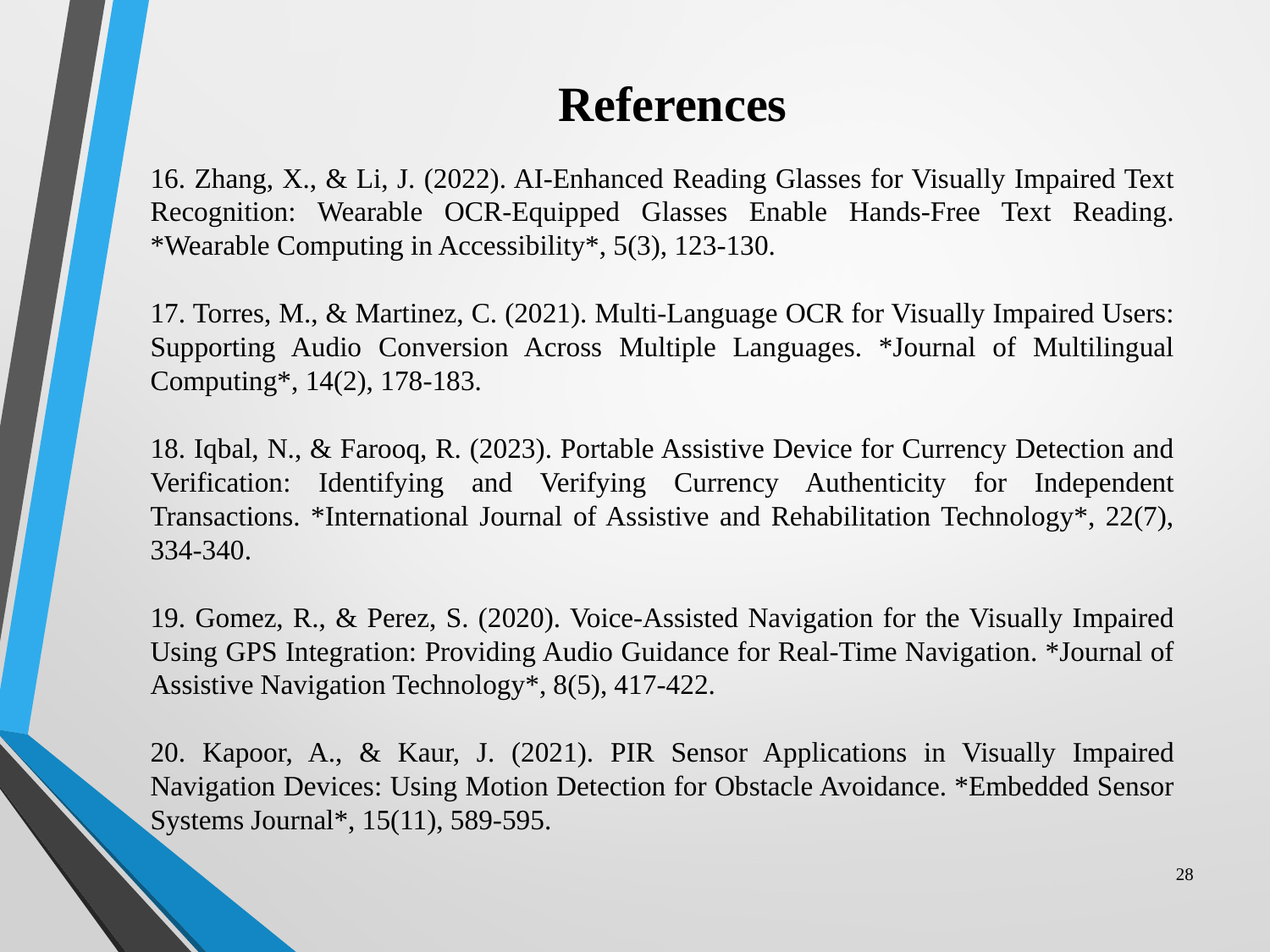

# References
16. Zhang, X., & Li, J. (2022). AI-Enhanced Reading Glasses for Visually Impaired Text Recognition: Wearable OCR-Equipped Glasses Enable Hands-Free Text Reading. *Wearable Computing in Accessibility*, 5(3), 123-130.

17. Torres, M., & Martinez, C. (2021). Multi-Language OCR for Visually Impaired Users: Supporting Audio Conversion Across Multiple Languages. *Journal of Multilingual Computing*, 14(2), 178-183.

18. Iqbal, N., & Farooq, R. (2023). Portable Assistive Device for Currency Detection and Verification: Identifying and Verifying Currency Authenticity for Independent Transactions. *International Journal of Assistive and Rehabilitation Technology*, 22(7), 334-340.

19. Gomez, R., & Perez, S. (2020). Voice-Assisted Navigation for the Visually Impaired Using GPS Integration: Providing Audio Guidance for Real-Time Navigation. *Journal of Assistive Navigation Technology*, 8(5), 417-422.

20. Kapoor, A., & Kaur, J. (2021). PIR Sensor Applications in Visually Impaired Navigation Devices: Using Motion Detection for Obstacle Avoidance. *Embedded Sensor Systems Journal*, 15(11), 589-595.
28